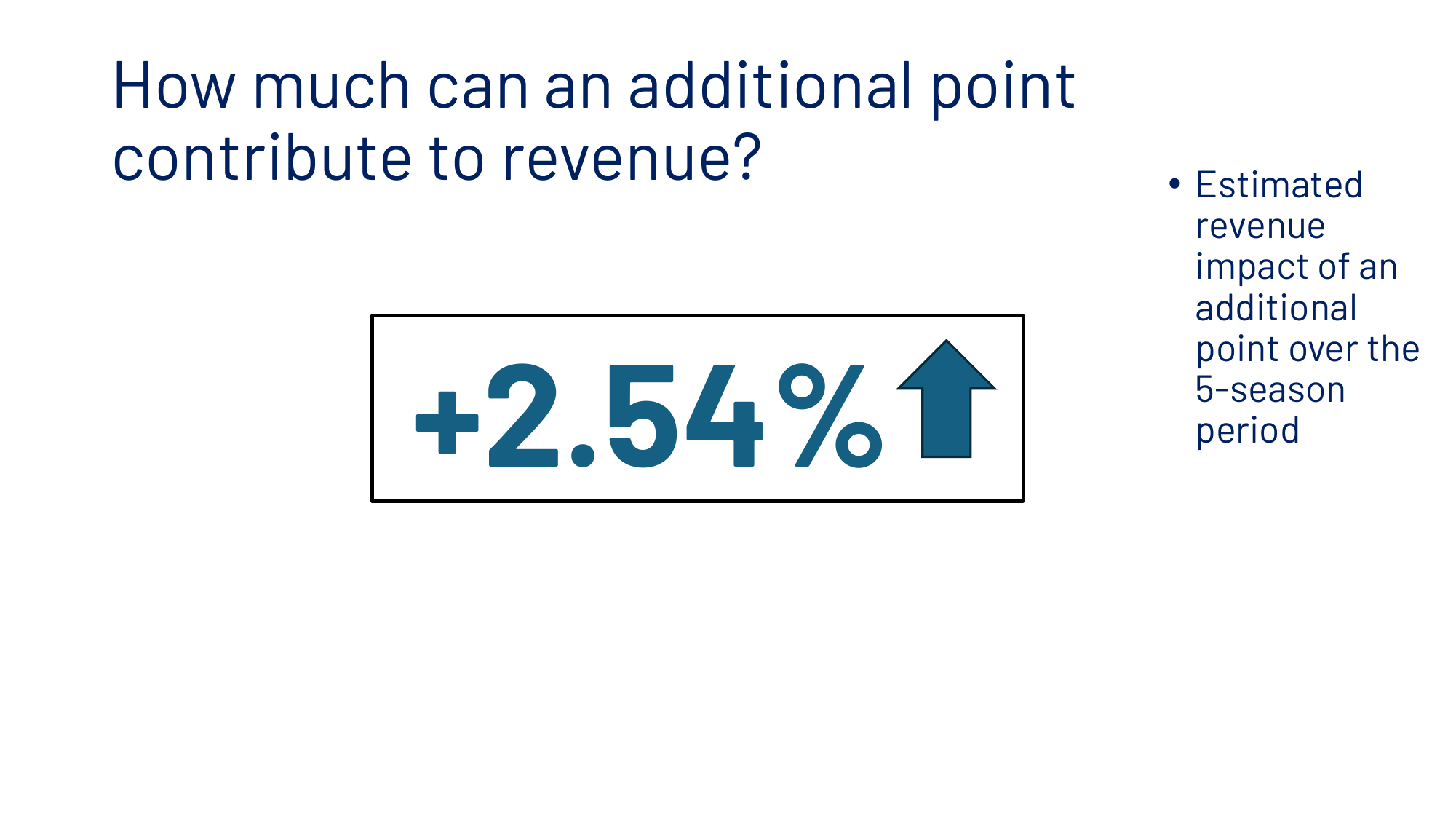

# How much can an additional point contribute to revenue?
Estimated revenue impact of an additional point over the 5-season period

 +2.54%